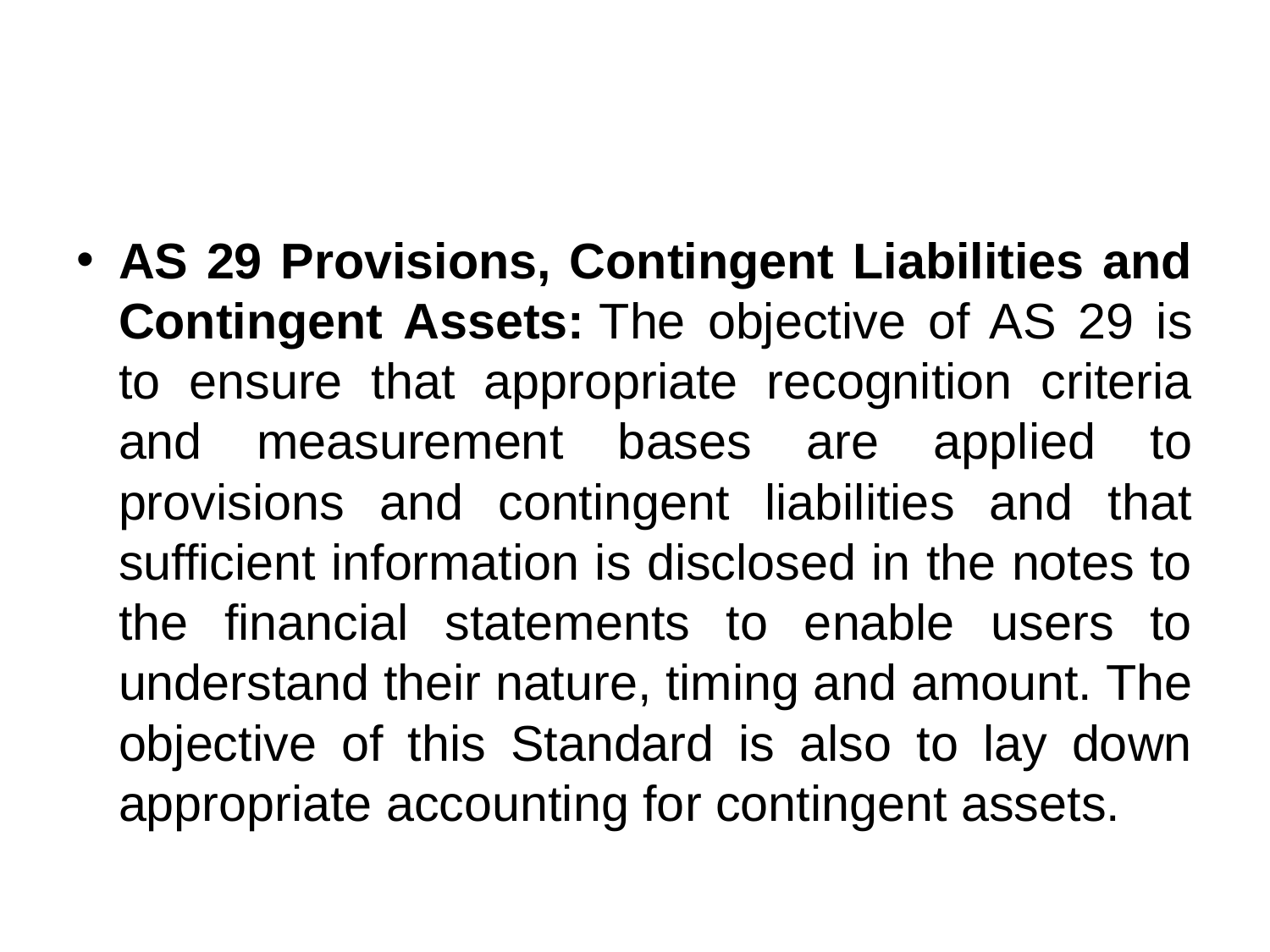

#
AS 29 Provisions, Contingent Liabilities and Contingent Assets: The objective of AS 29 is to ensure that appropriate recognition criteria and measurement bases are applied to provisions and contingent liabilities and that sufficient information is disclosed in the notes to the financial statements to enable users to understand their nature, timing and amount. The objective of this Standard is also to lay down appropriate accounting for contingent assets.